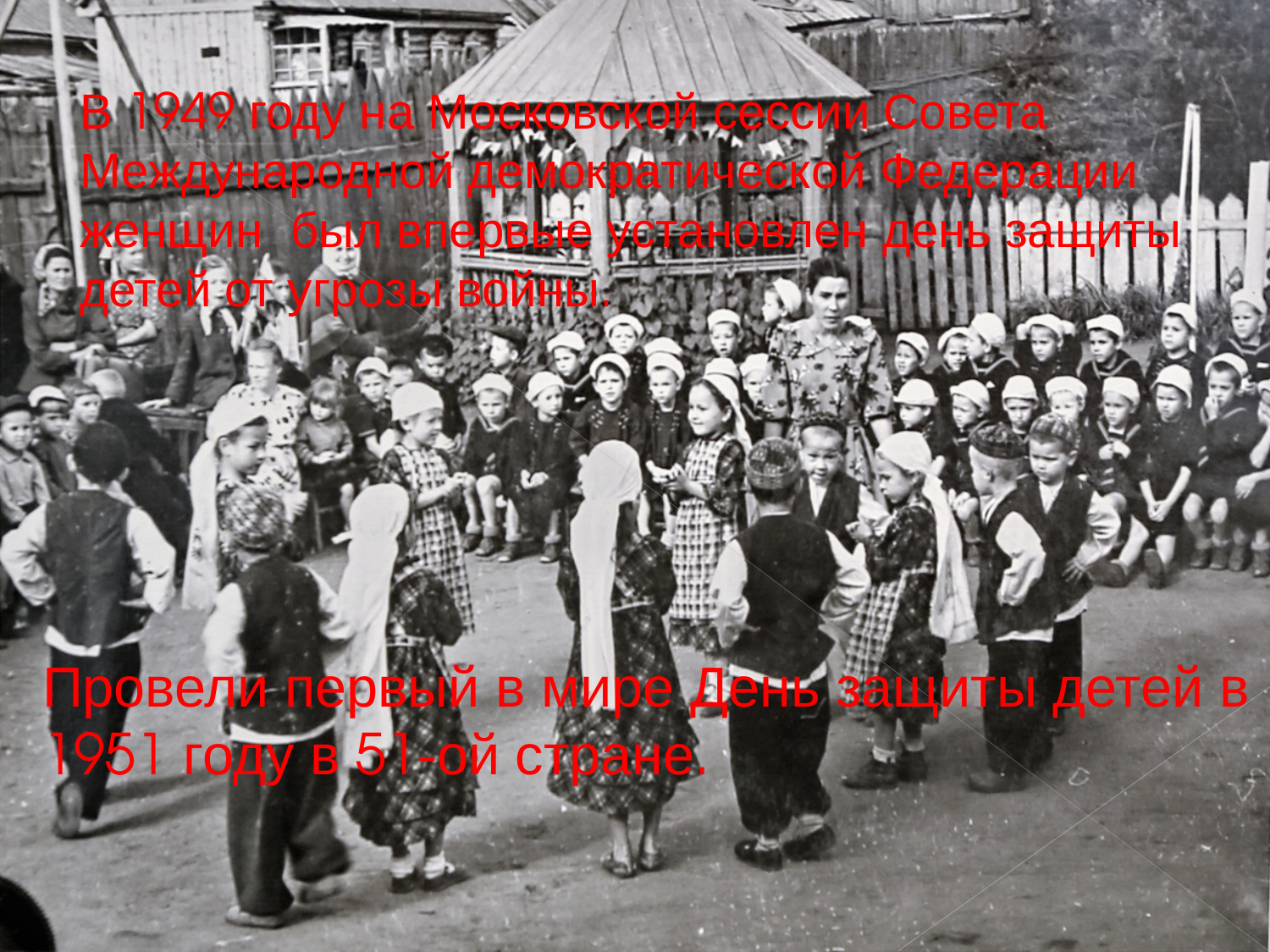

# В 1949 году на Московской сессии Совета Международной демократической Федерации женщин  был впервые установлен день защиты детей от угрозы войны.
Провели первый в мире День защиты детей в 1951 году в 51-ой стране.